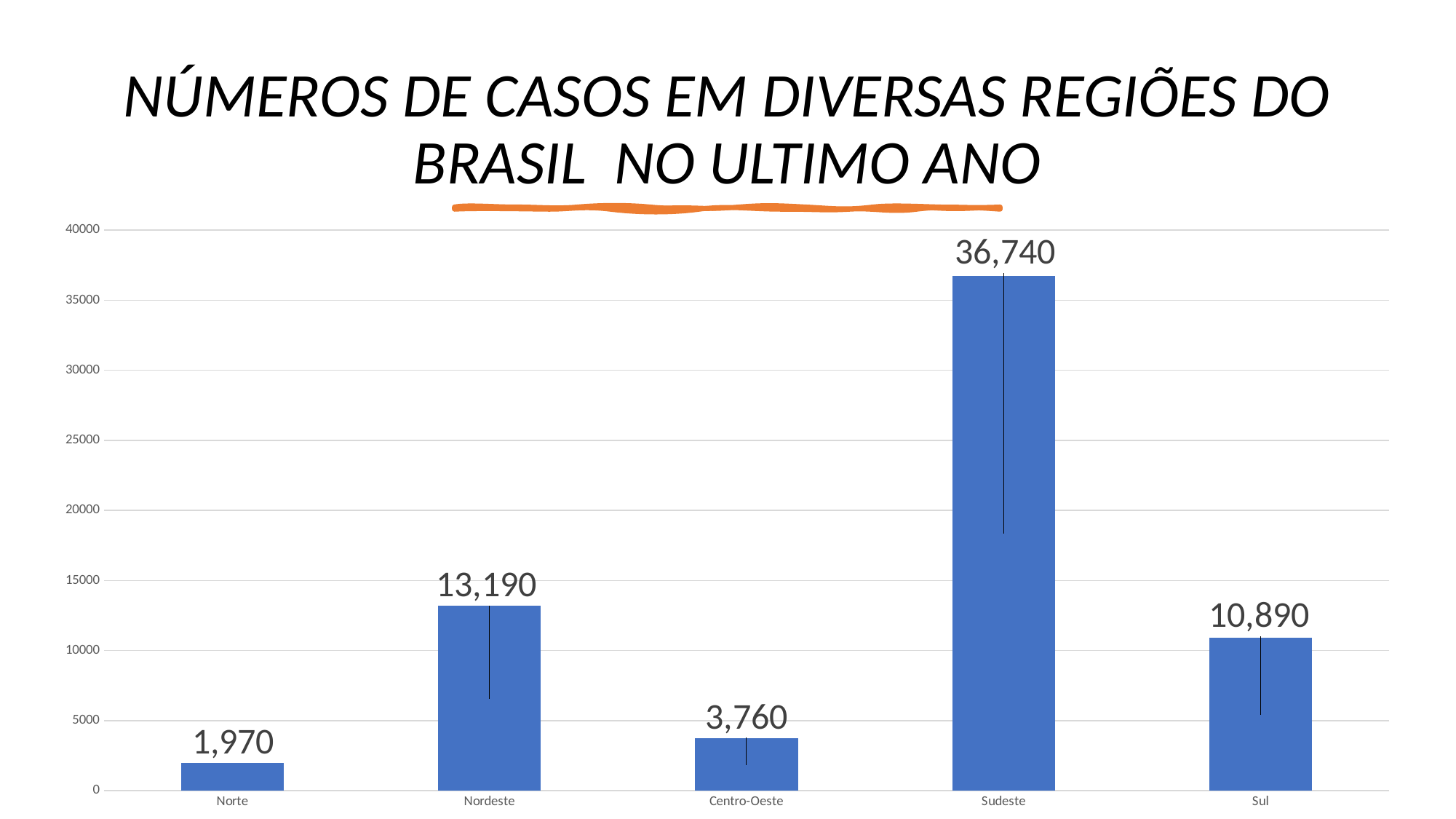

# NÚMEROS DE CASOS EM DIVERSAS REGIÕES DO BRASIL  NO ULTIMO ANO

### Chart

| Category |  |  |  |
|---|---|---|---|
| Norte | None | 1970.0 | None |
| Nordeste | None | 13190.0 | None |
| Centro-Oeste | None | 3760.0 | None |
| Sudeste | None | 36740.0 | None |
| Sul | None | 10890.0 | None |